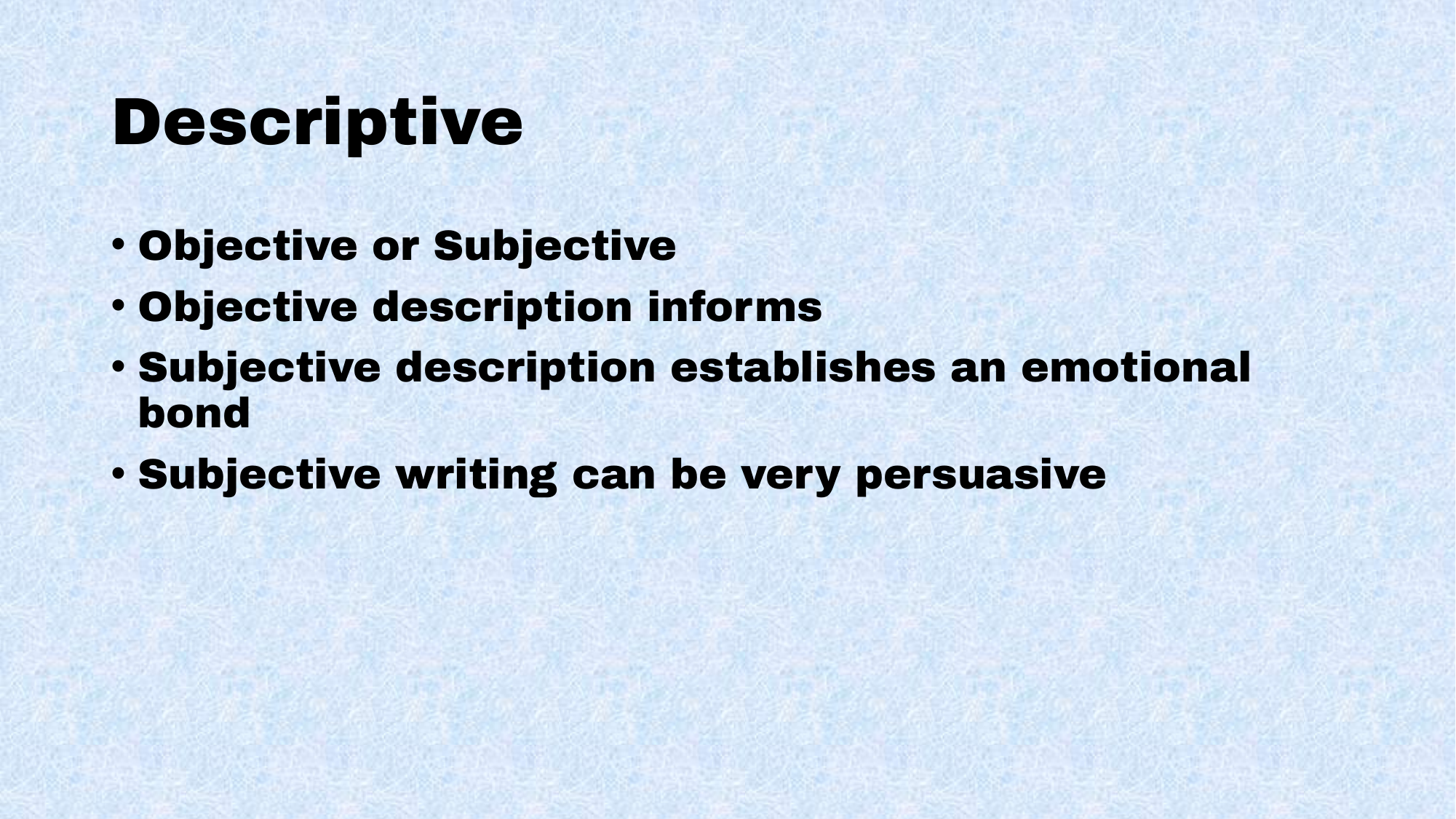

# Descriptive
Objective or Subjective
Objective description informs
Subjective description establishes an emotional bond
Subjective writing can be very persuasive